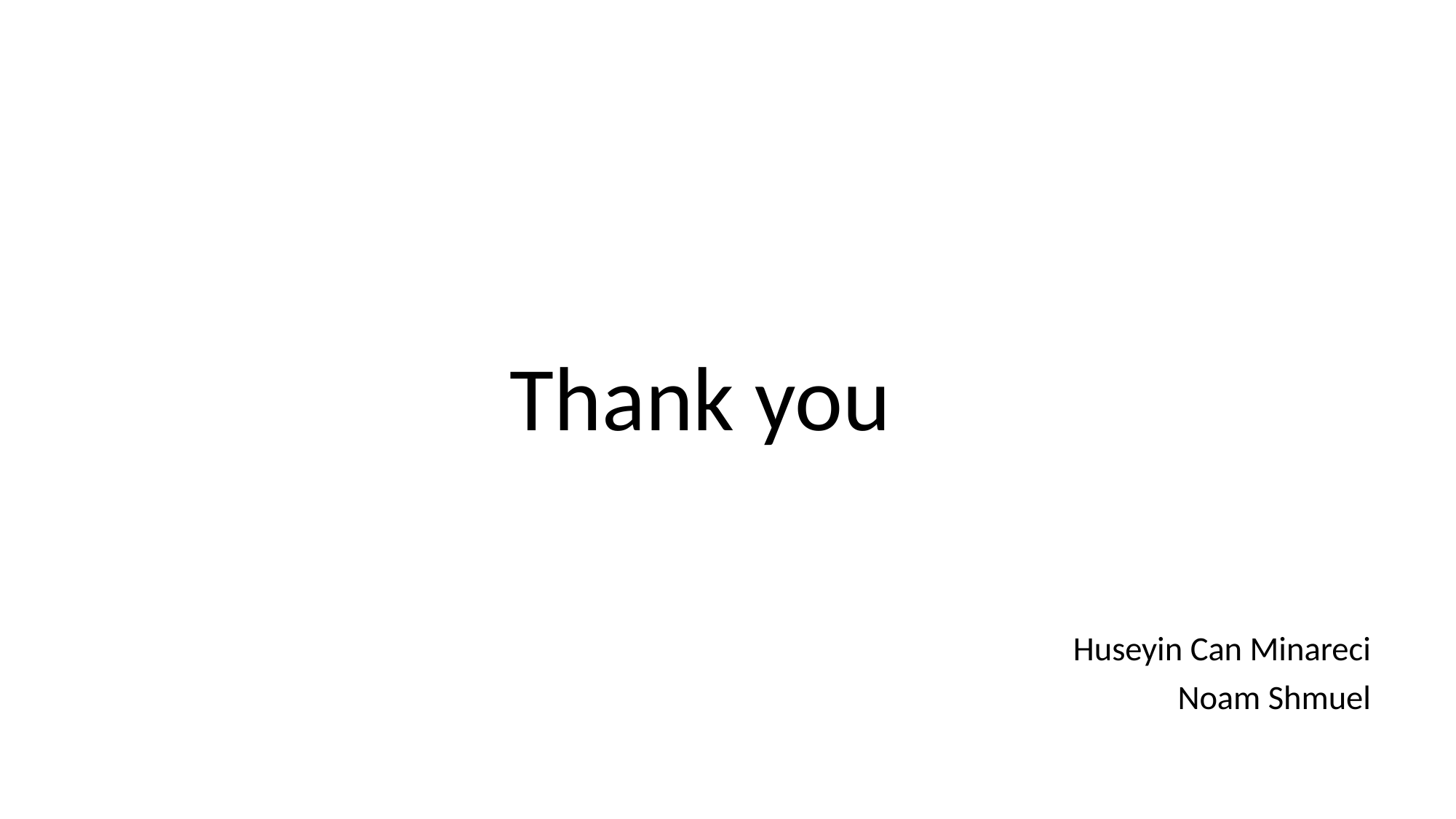

# Thank you
Huseyin Can Minareci
Noam Shmuel